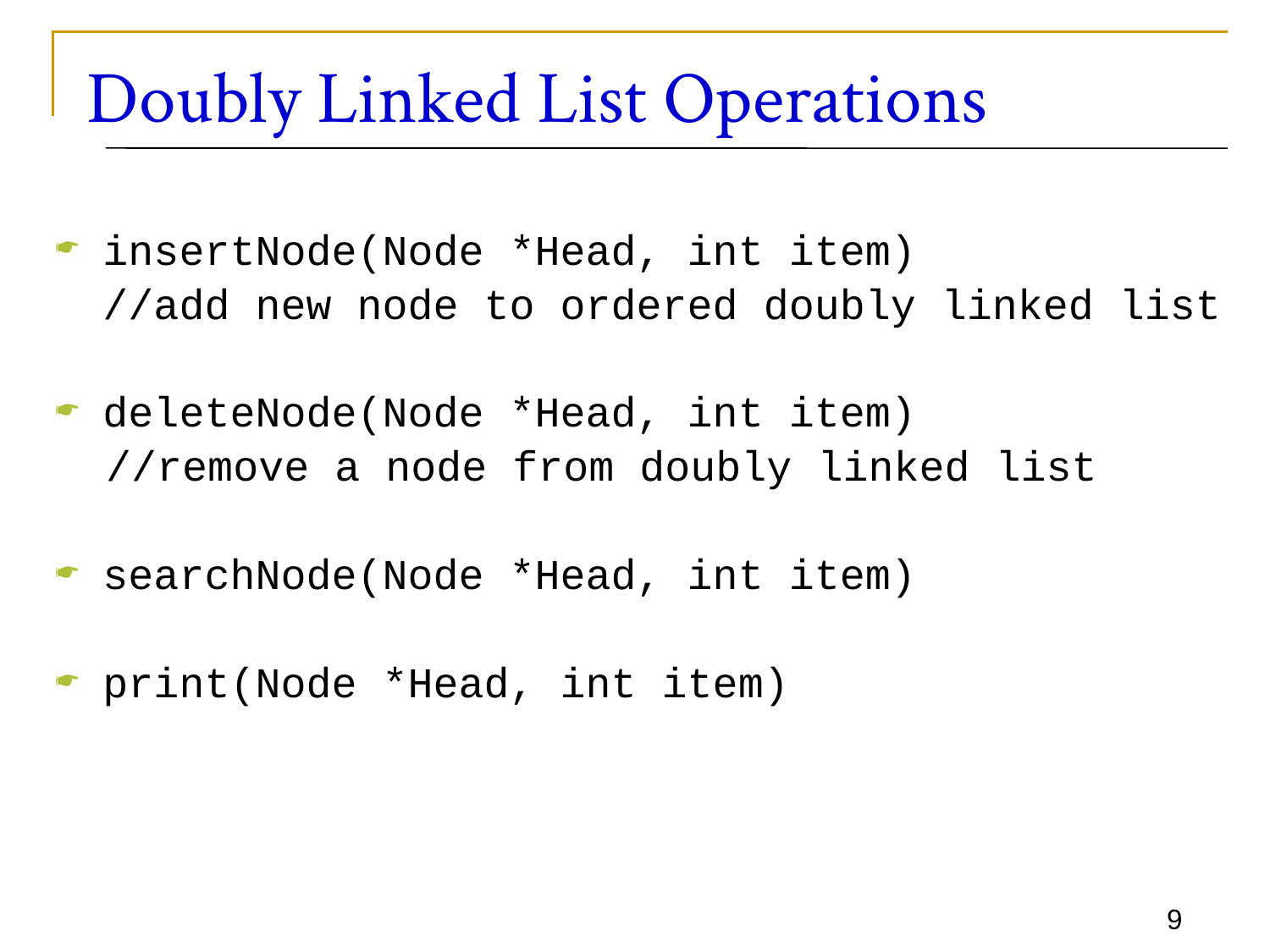

# Doubly Linked List Operations
insertNode(Node *Head, int item)
	//add new node to ordered doubly linked list

deleteNode(Node *Head, int item)
  //remove a node from doubly linked list

searchNode(Node *Head, int item)

print(Node *Head, int item)